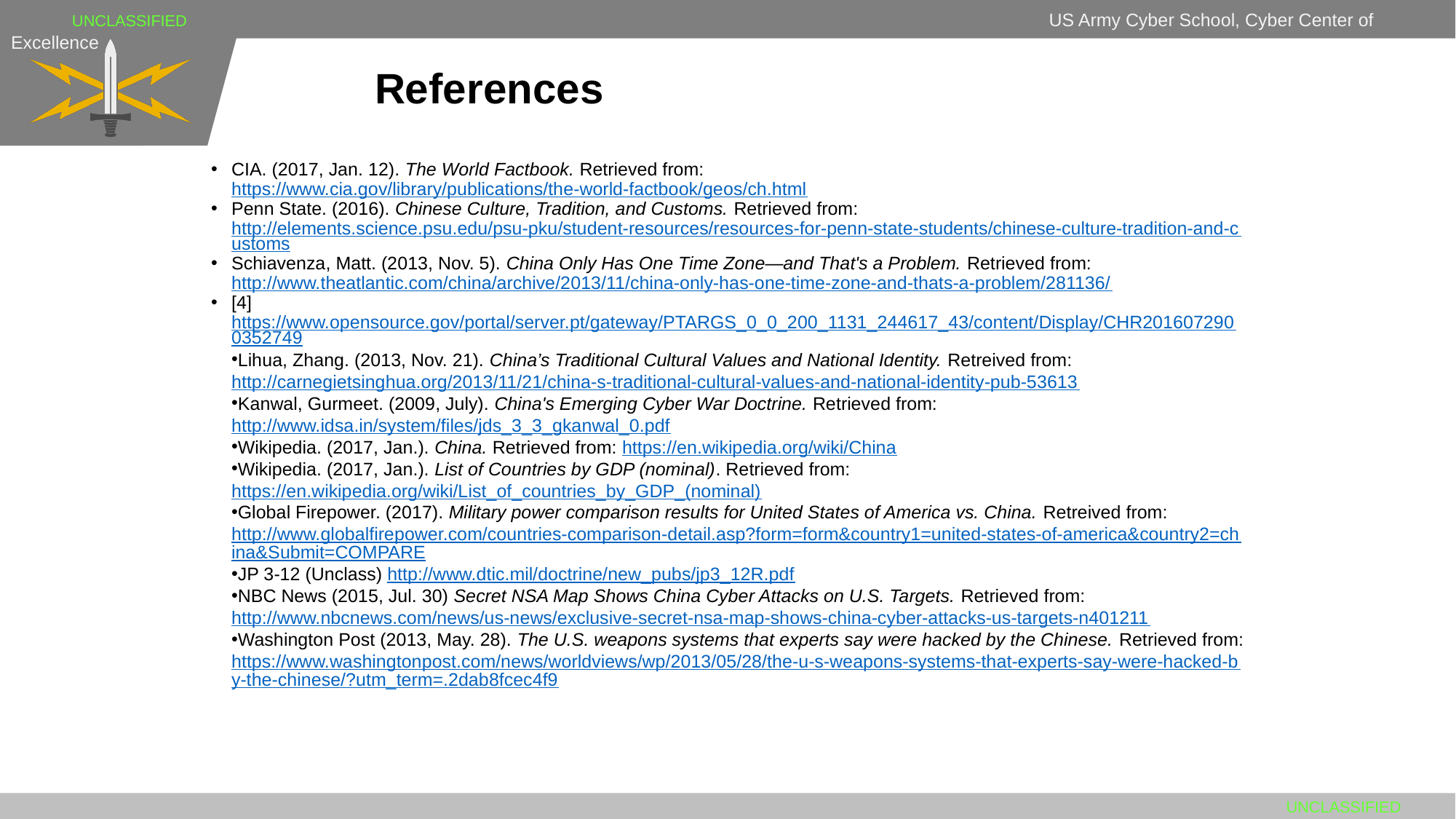

# References
CIA. (2017, Jan. 12). The World Factbook. Retrieved from: https://www.cia.gov/library/publications/the-world-factbook/geos/ch.html
Penn State. (2016). Chinese Culture, Tradition, and Customs. Retrieved from: http://elements.science.psu.edu/psu-pku/student-resources/resources-for-penn-state-students/chinese-culture-tradition-and-customs
Schiavenza, Matt. (2013, Nov. 5). China Only Has One Time Zone—and That's a Problem. Retrieved from: http://www.theatlantic.com/china/archive/2013/11/china-only-has-one-time-zone-and-thats-a-problem/281136/
[4] https://www.opensource.gov/portal/server.pt/gateway/PTARGS_0_0_200_1131_244617_43/content/Display/CHR2016072900352749
Lihua, Zhang. (2013, Nov. 21). China’s Traditional Cultural Values and National Identity. Retreived from: http://carnegietsinghua.org/2013/11/21/china-s-traditional-cultural-values-and-national-identity-pub-53613
Kanwal, Gurmeet. (2009, July). China's Emerging Cyber War Doctrine. Retrieved from: http://www.idsa.in/system/files/jds_3_3_gkanwal_0.pdf
Wikipedia. (2017, Jan.). China. Retrieved from: https://en.wikipedia.org/wiki/China
Wikipedia. (2017, Jan.). List of Countries by GDP (nominal). Retrieved from: https://en.wikipedia.org/wiki/List_of_countries_by_GDP_(nominal)
Global Firepower. (2017). Military power comparison results for United States of America vs. China. Retreived from: http://www.globalfirepower.com/countries-comparison-detail.asp?form=form&country1=united-states-of-america&country2=china&Submit=COMPARE
JP 3-12 (Unclass) http://www.dtic.mil/doctrine/new_pubs/jp3_12R.pdf
NBC News (2015, Jul. 30) Secret NSA Map Shows China Cyber Attacks on U.S. Targets. Retrieved from:  http://www.nbcnews.com/news/us-news/exclusive-secret-nsa-map-shows-china-cyber-attacks-us-targets-n401211
Washington Post (2013, May. 28). The U.S. weapons systems that experts say were hacked by the Chinese. Retrieved from: https://www.washingtonpost.com/news/worldviews/wp/2013/05/28/the-u-s-weapons-systems-that-experts-say-were-hacked-by-the-chinese/?utm_term=.2dab8fcec4f9